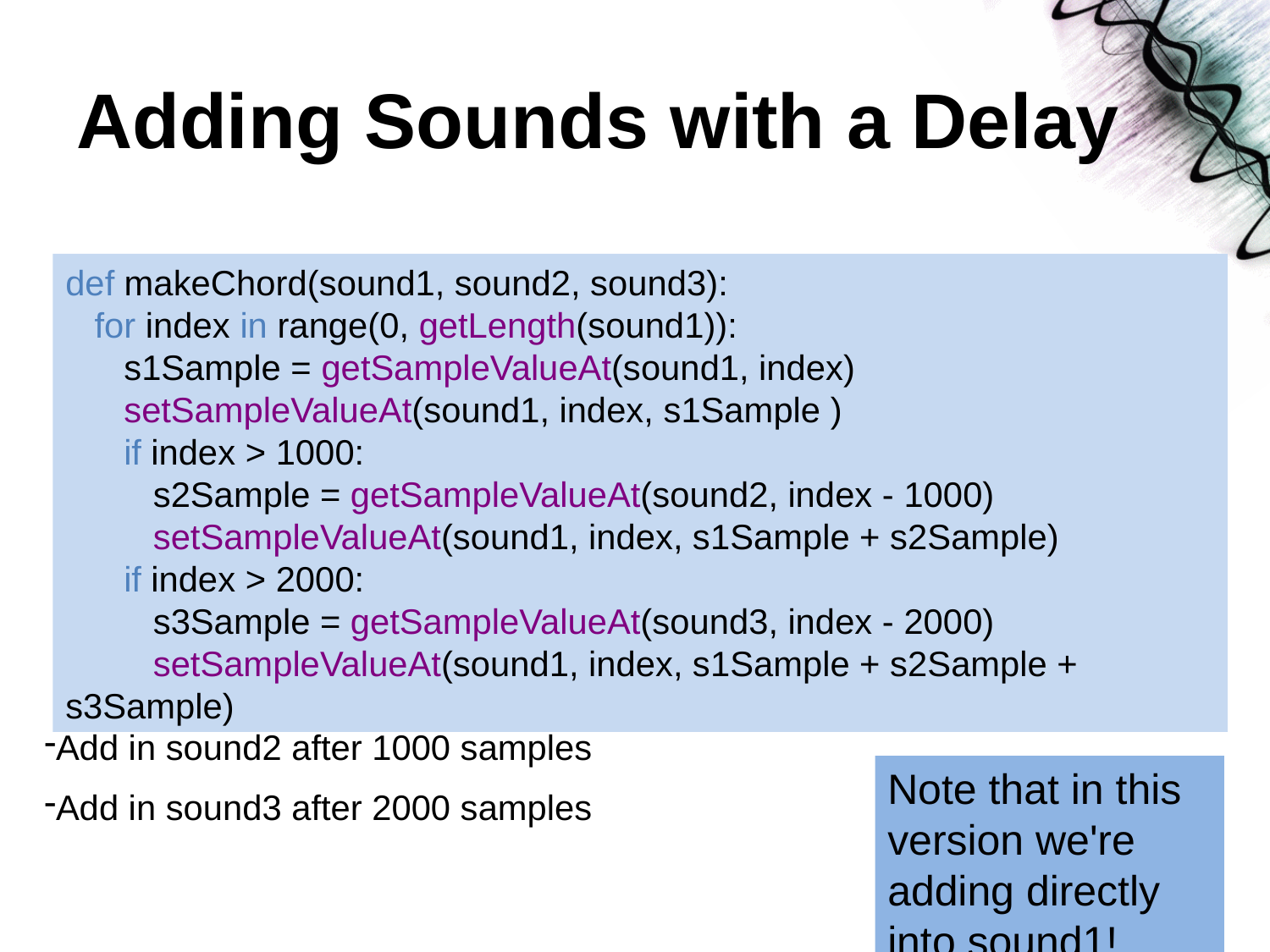

# Adding Sounds with a Delay
def makeChord(sound1, sound2, sound3):
   for index in range(0, getLength(sound1)):
      s1Sample = getSampleValueAt(sound1, index)
      setSampleValueAt(sound1, index, s1Sample )
      if index > 1000:
         s2Sample = getSampleValueAt(sound2, index - 1000)
         setSampleValueAt(sound1, index, s1Sample + s2Sample)
      if index > 2000:
         s3Sample = getSampleValueAt(sound3, index - 2000)
         setSampleValueAt(sound1, index, s1Sample + s2Sample + s3Sample)
Add in sound2 after 1000 samples
Add in sound3 after 2000 samples
Note that in this version we're adding directly into sound1!